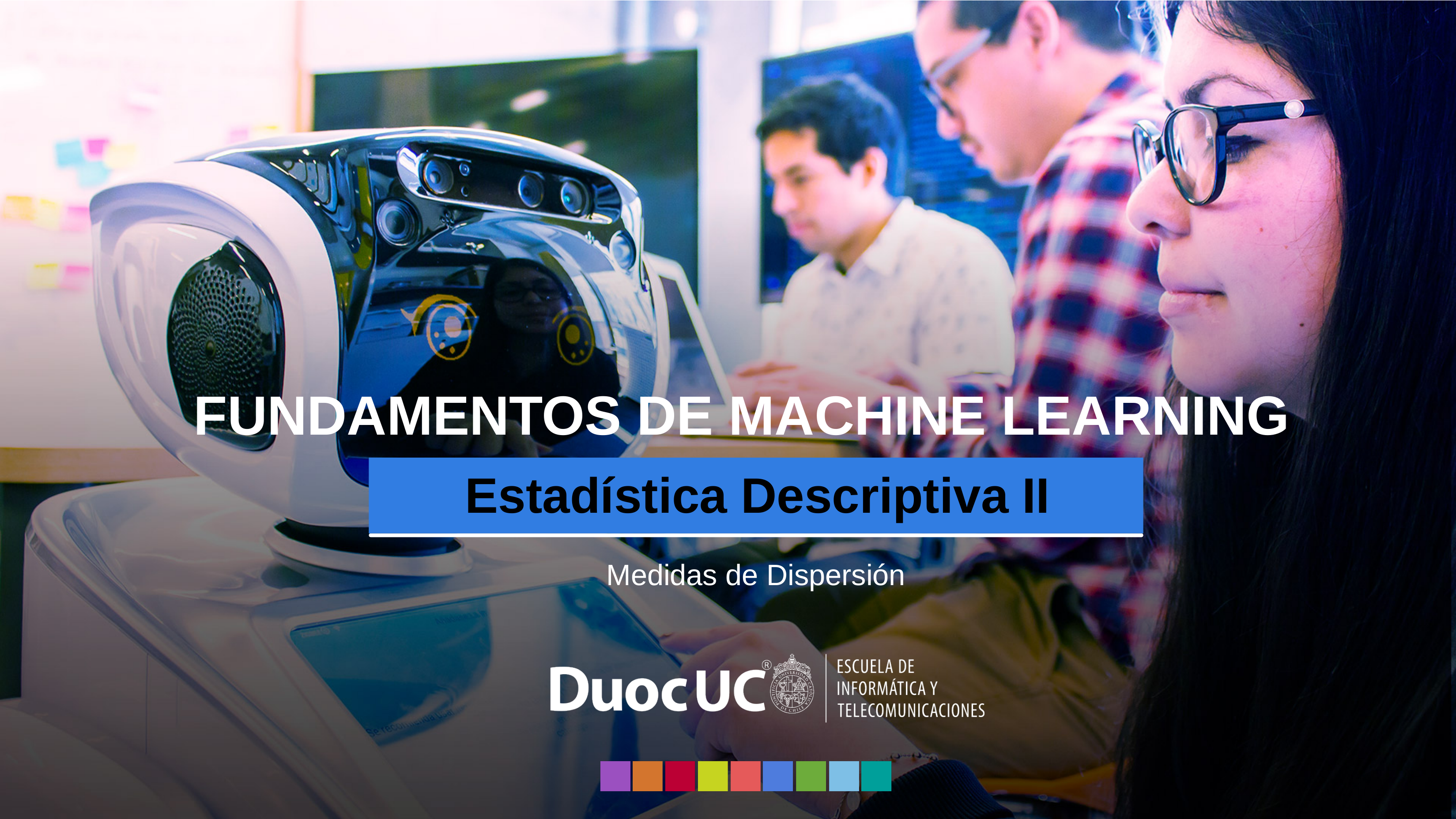

FUNDAMENTOS DE MACHINE LEARNING
Estadística Descriptiva II
Medidas de Dispersión